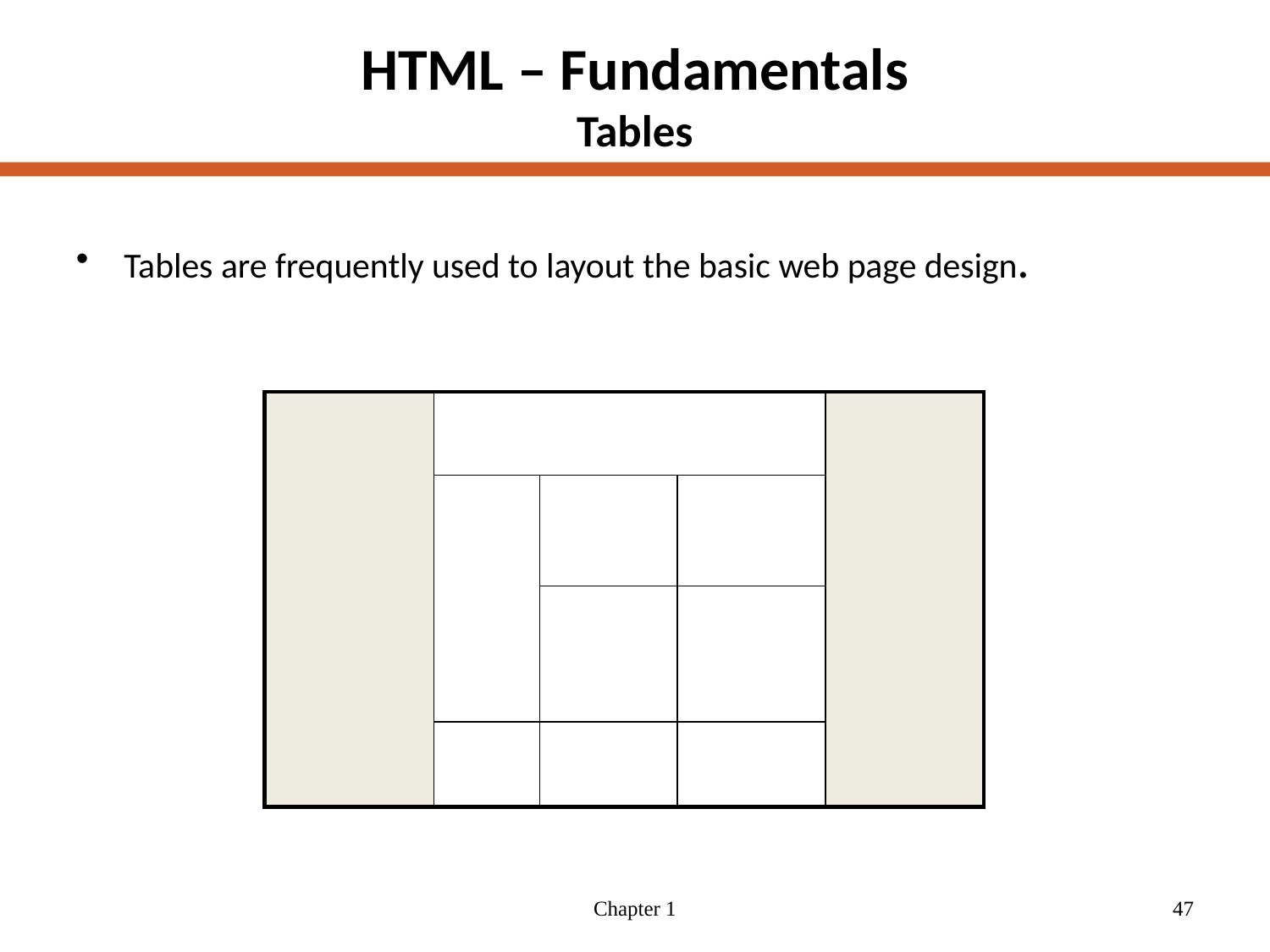

# HTML – Fundamentals Tables
Tables are frequently used to layout the basic web page design.

1280
|  |  |  |  |  |
| --- | --- | --- | --- | --- |
|  |  |  |  |  |
|  |  |  |  |  |
|  |  |  |  |  |
640
Chapter 1
47